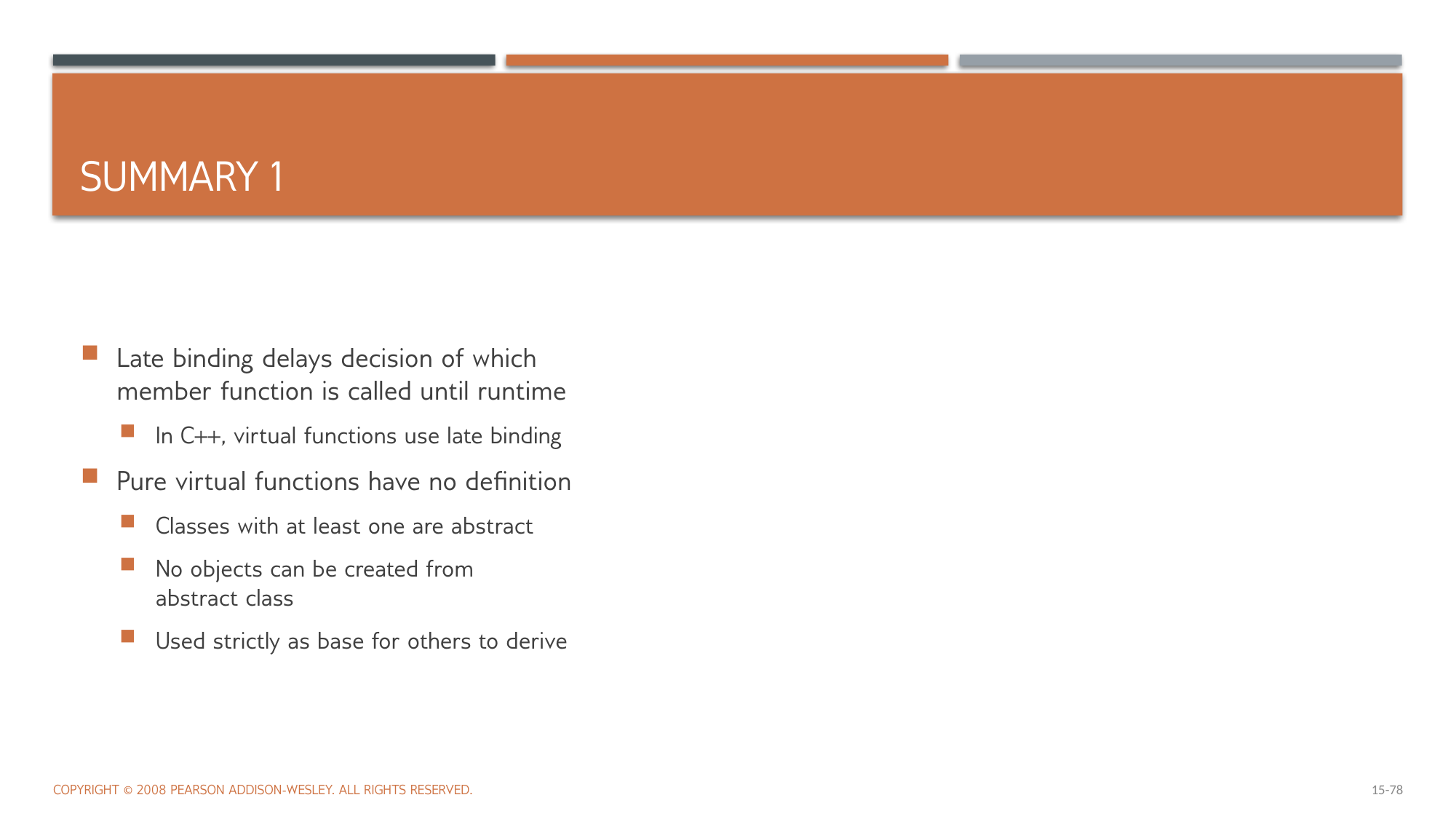

# Summary 1
Late binding delays decision of which
member function is called until runtime
In C++, virtual functions use late binding
Pure virtual functions have no definition
Classes with at least one are abstract
No objects can be created from
abstract class
Used strictly as base for others to derive
15-78
Copyright © 2008 Pearson Addison-Wesley. All rights reserved.